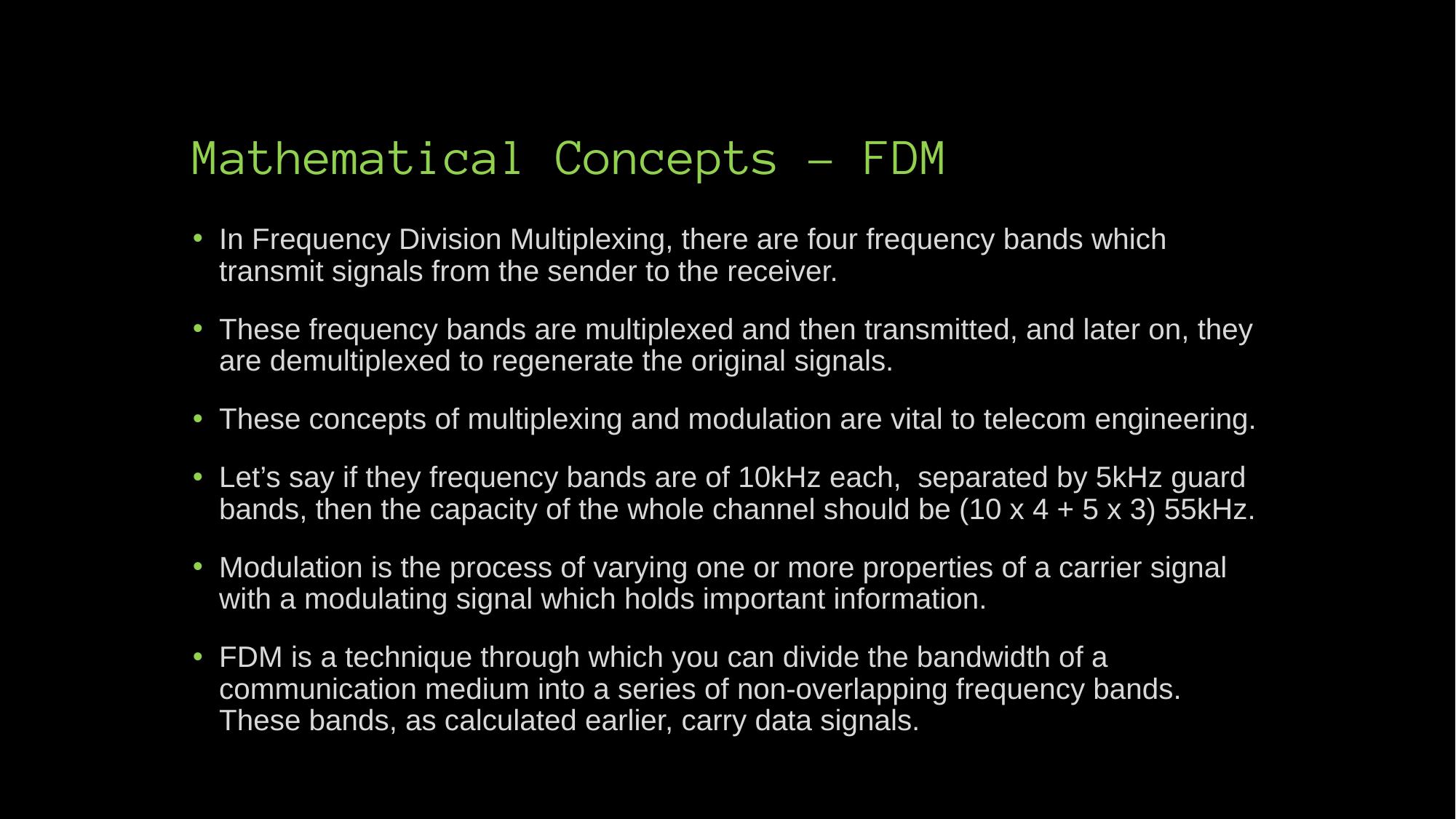

# Mathematical Concepts – FDM
In Frequency Division Multiplexing, there are four frequency bands which transmit signals from the sender to the receiver.
These frequency bands are multiplexed and then transmitted, and later on, they are demultiplexed to regenerate the original signals.
These concepts of multiplexing and modulation are vital to telecom engineering.
Let’s say if they frequency bands are of 10kHz each,  separated by 5kHz guard bands, then the capacity of the whole channel should be (10 x 4 + 5 x 3) 55kHz.
Modulation is the process of varying one or more properties of a carrier signal with a modulating signal which holds important information.
FDM is a technique through which you can divide the bandwidth of a communication medium into a series of non-overlapping frequency bands. These bands, as calculated earlier, carry data signals.